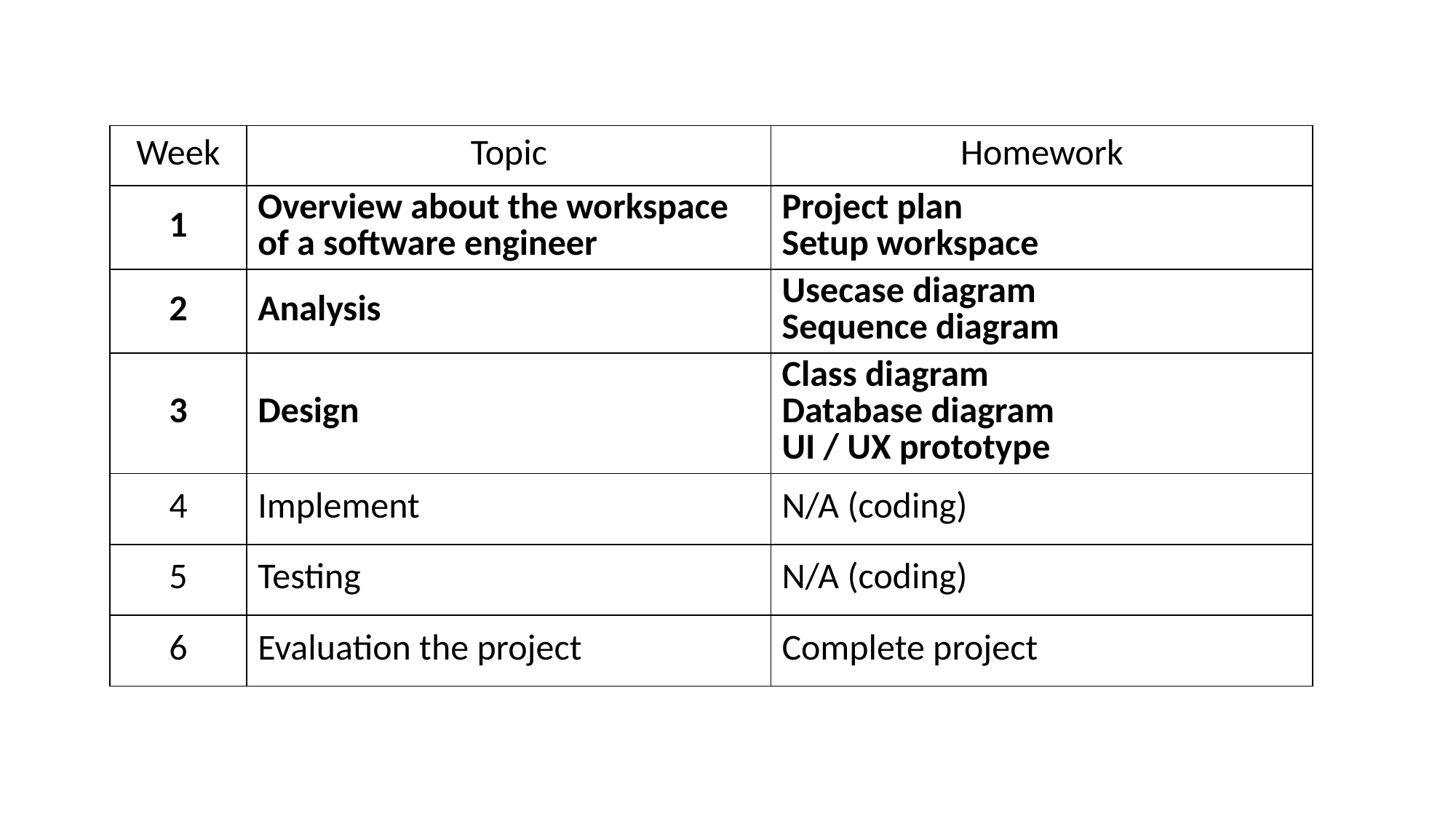

| Week | Topic | Homework |
| --- | --- | --- |
| 1 | Overview about the workspace of a software engineer | Project plan Setup workspace |
| 2 | Analysis | Usecase diagram Sequence diagram |
| 3 | Design | Class diagram Database diagram UI / UX prototype |
| 4 | Implement | N/A (coding) |
| 5 | Testing | N/A (coding) |
| 6 | Evaluation the project | Complete project |